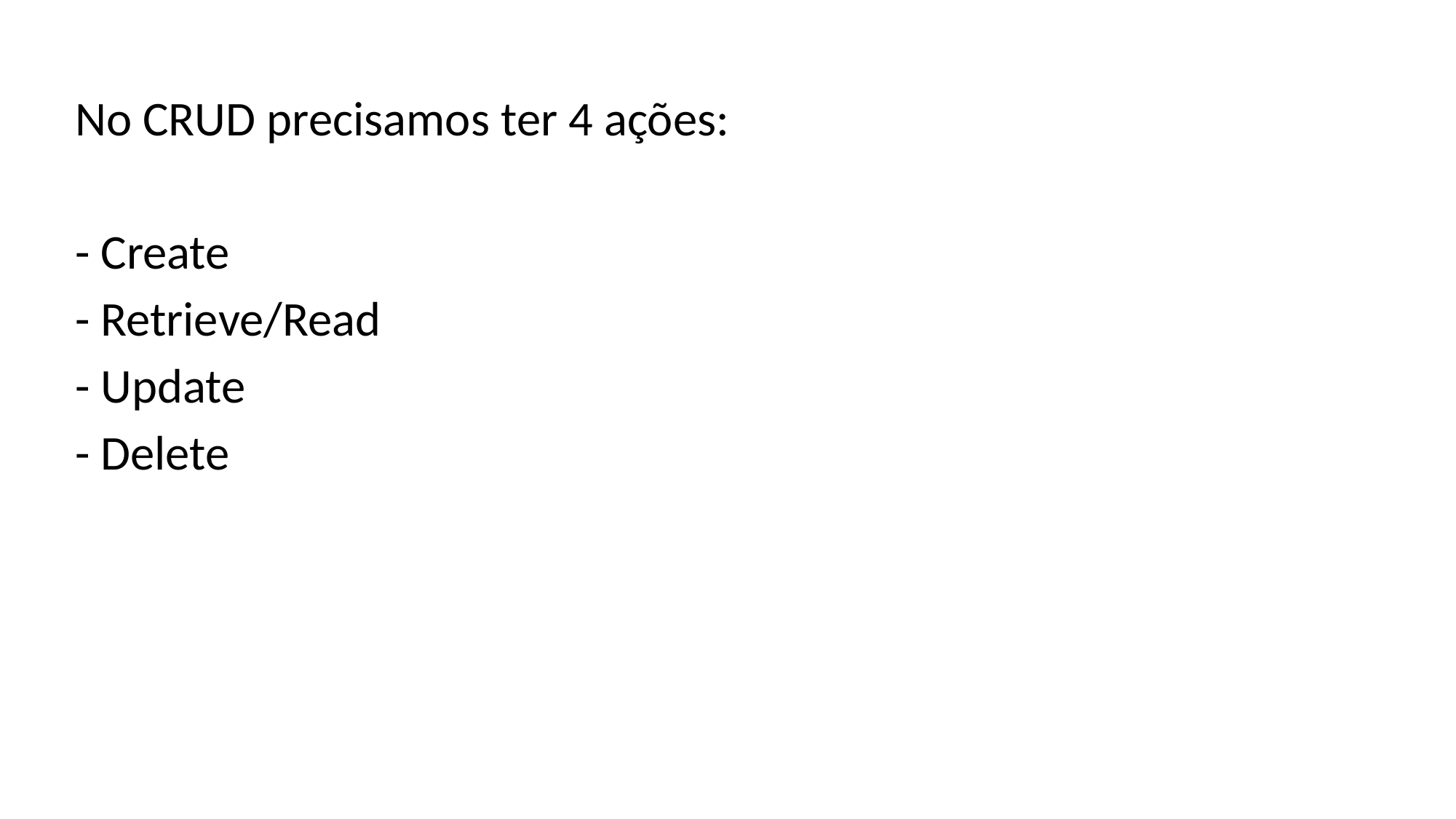

No CRUD precisamos ter 4 ações:

- Create
- Retrieve/Read
- Update
- Delete